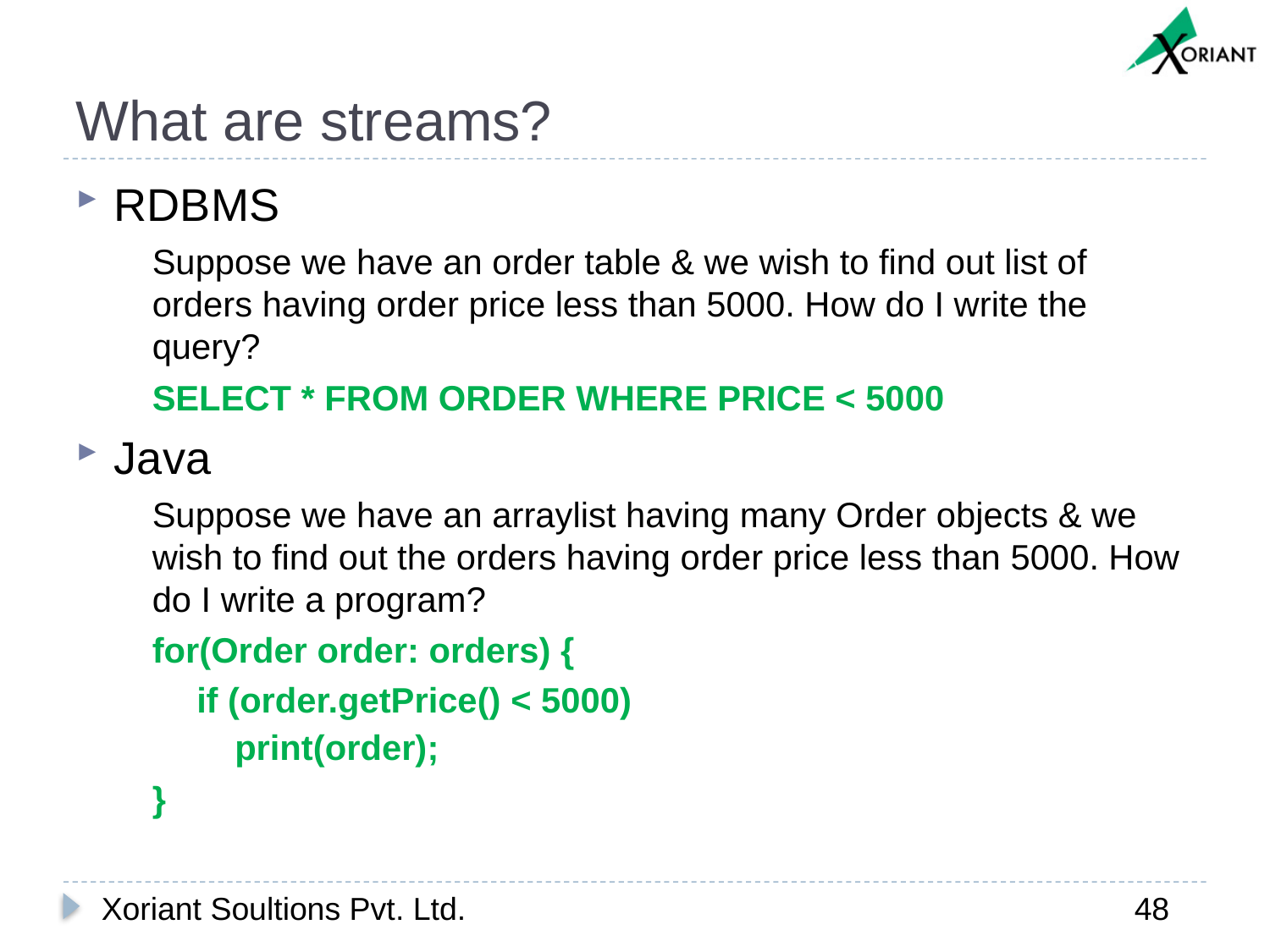

# What are streams?
RDBMS
Suppose we have an order table & we wish to find out list of orders having order price less than 5000. How do I write the query?
SELECT * FROM ORDER WHERE PRICE < 5000
Java
Suppose we have an arraylist having many Order objects & we wish to find out the orders having order price less than 5000. How do I write a program?
for(Order order: orders) {
if (order.getPrice() < 5000)
print(order);
}
Xoriant Soultions Pvt. Ltd.
48